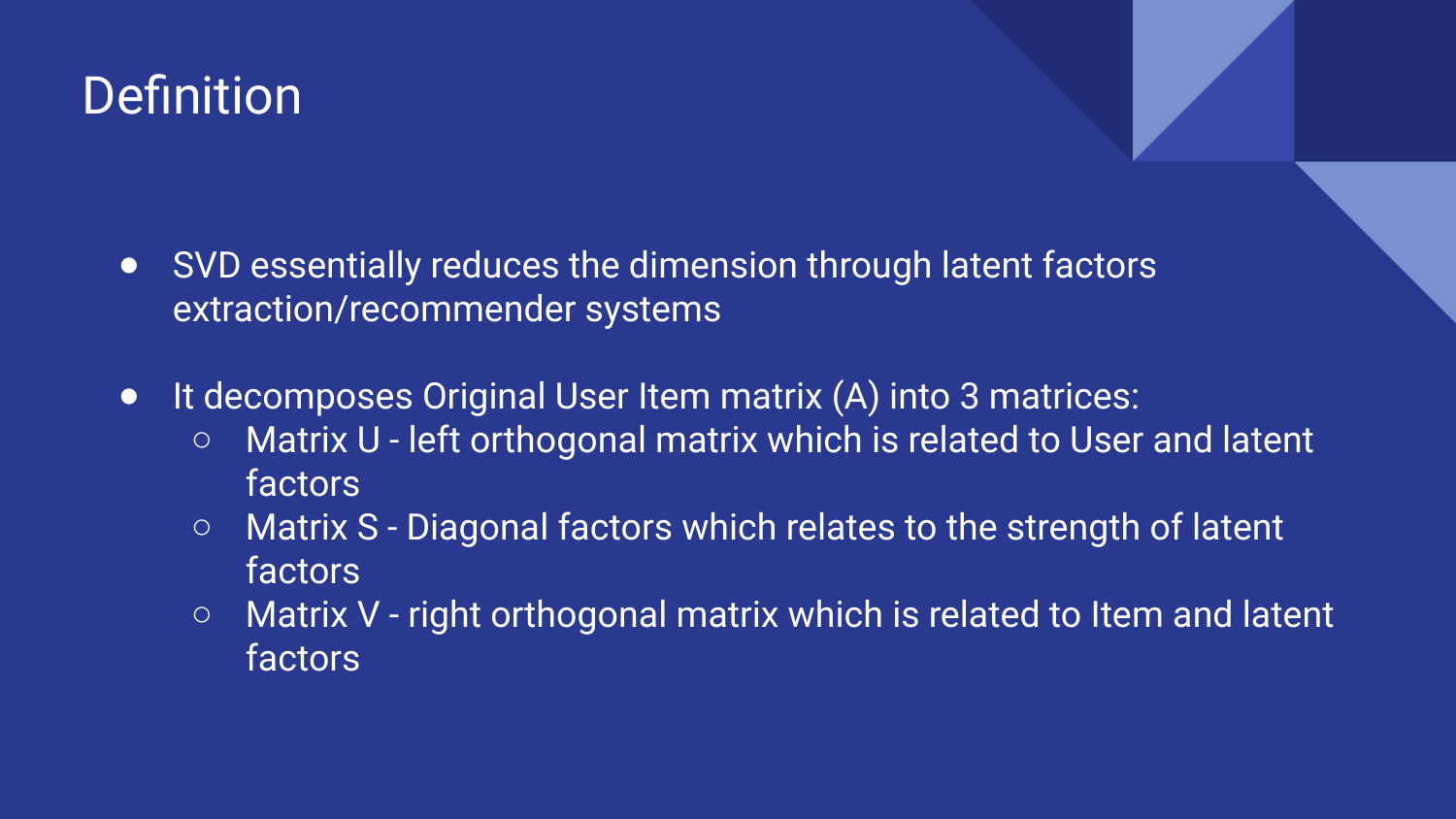

# Definition
SVD essentially reduces the dimension through latent factors extraction/recommender systems

It decomposes Original User Item matrix (A) into 3 matrices:
Matrix U - left orthogonal matrix which is related to User and latent factors
Matrix S - Diagonal factors which relates to the strength of latent factors
Matrix V - right orthogonal matrix which is related to Item and latent factors